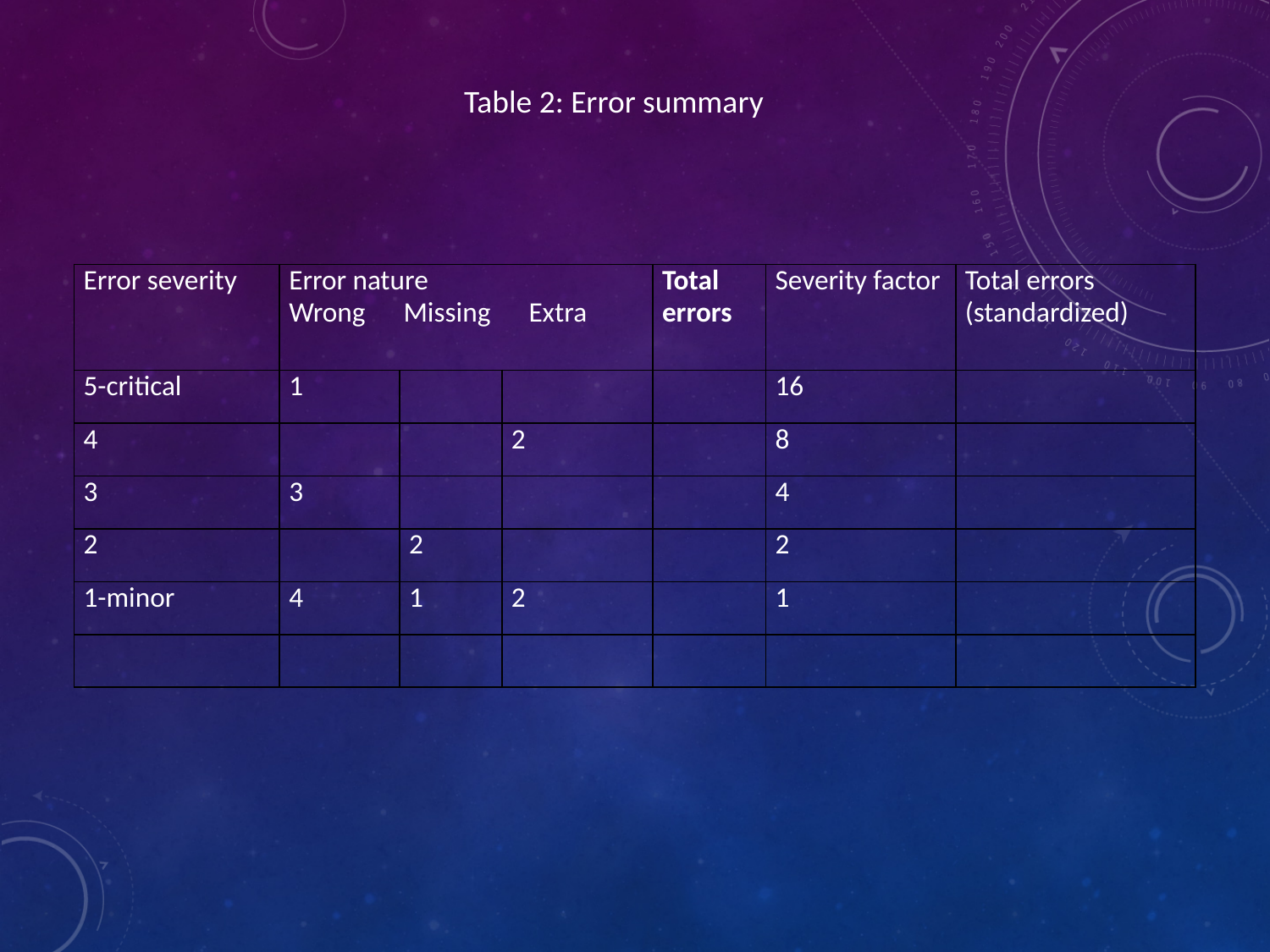

Table 2: Error summary

| Error severity | Error nature Wrong Missing Extra |  |  | Total errors | Severity factor | Total errors (standardized) |
| --- | --- | --- | --- | --- | --- | --- |
| 5-critical | 1 |  |  |  | 16 |  |
| 4 |  |  | 2 |  | 8 |  |
| 3 | 3 |  |  |  | 4 |  |
| 2 |  | 2 |  |  | 2 |  |
| 1-minor | 4 | 1 | 2 |  | 1 |  |
|  |  |  |  |  |  |  |